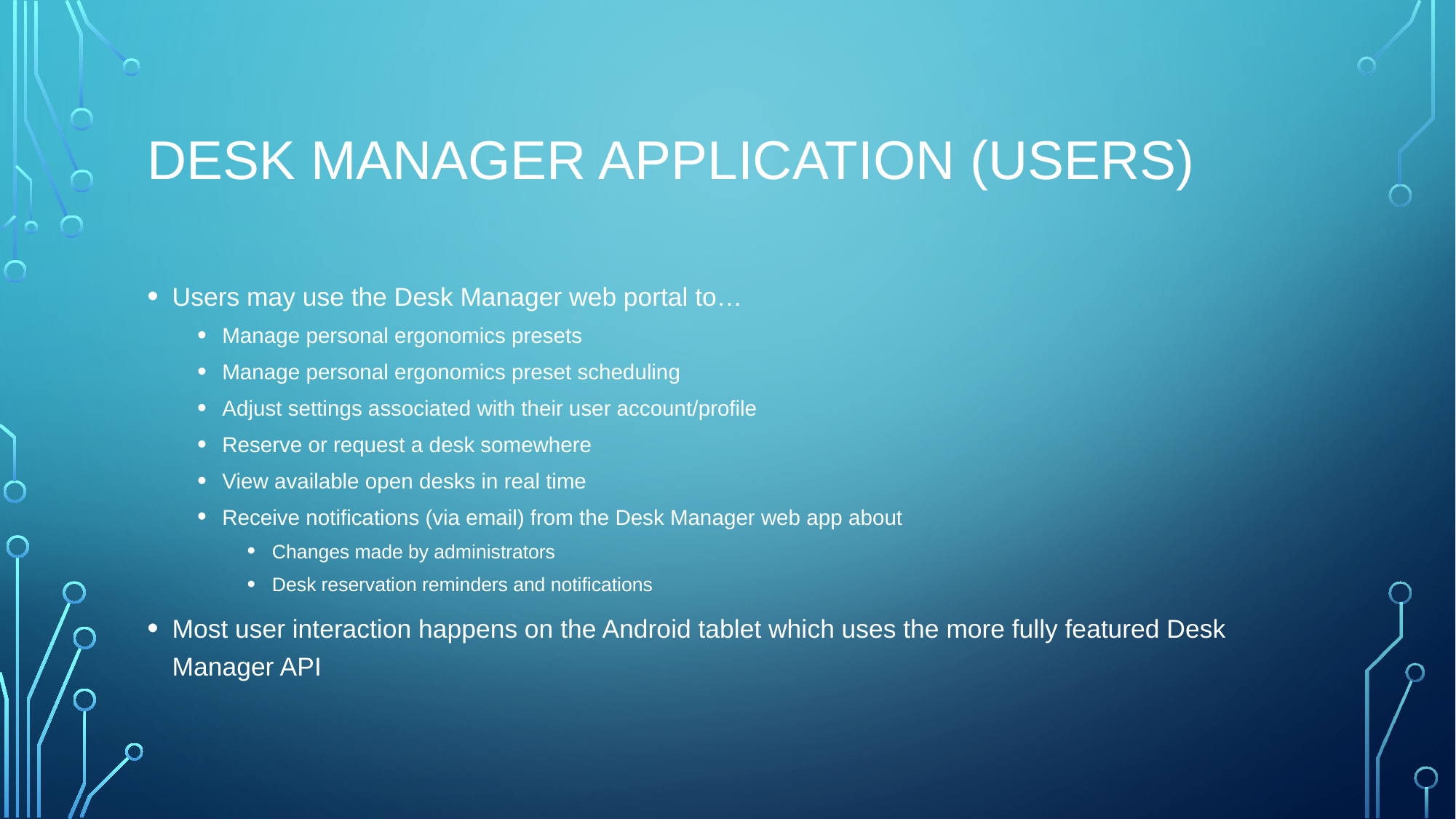

# Desk manager application (users)
Users may use the Desk Manager web portal to…
Manage personal ergonomics presets
Manage personal ergonomics preset scheduling
Adjust settings associated with their user account/profile
Reserve or request a desk somewhere
View available open desks in real time
Receive notifications (via email) from the Desk Manager web app about
Changes made by administrators
Desk reservation reminders and notifications
Most user interaction happens on the Android tablet which uses the more fully featured Desk Manager API